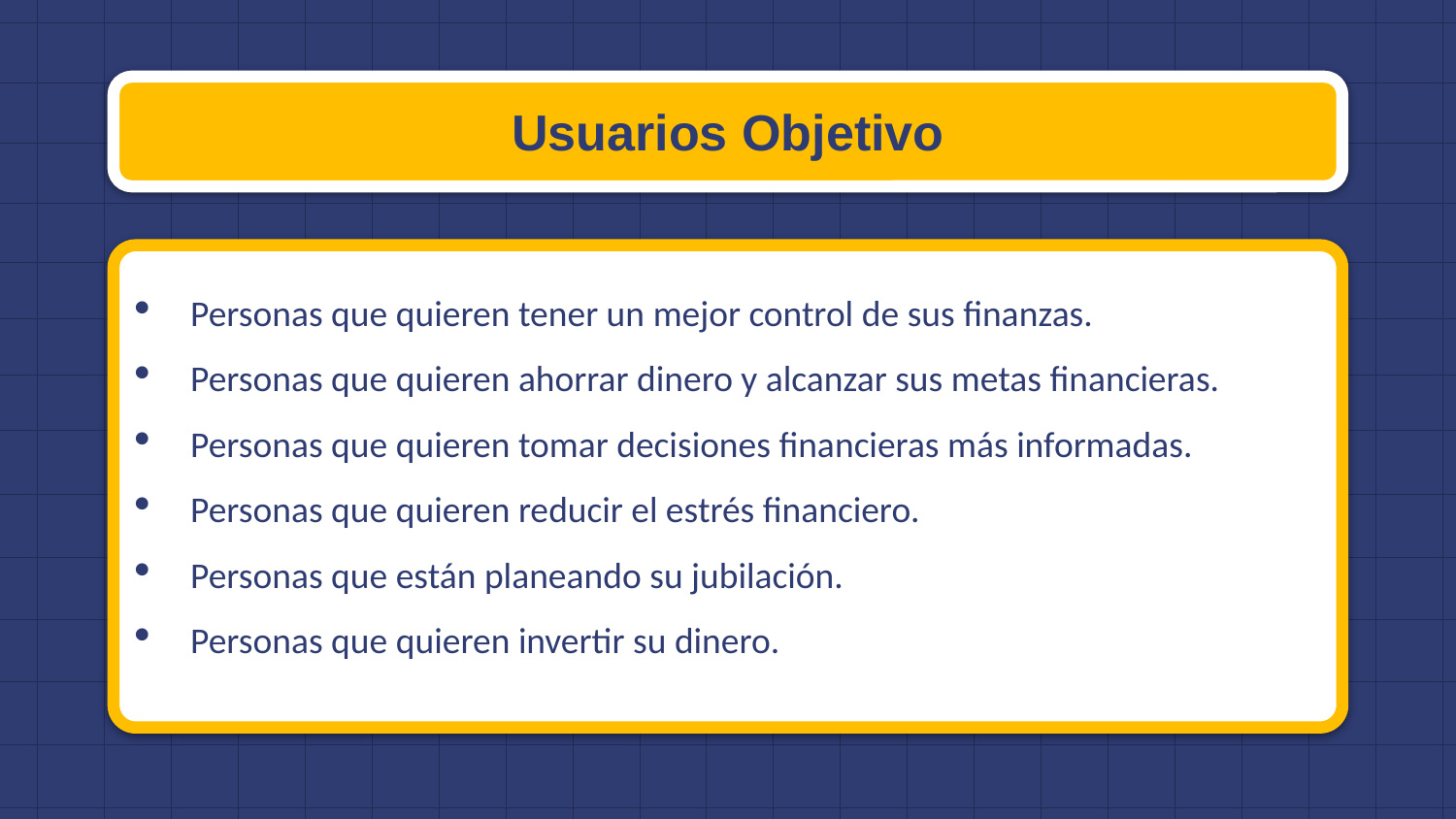

Usuarios Objetivo
Personas que quieren tener un mejor control de sus finanzas.
Personas que quieren ahorrar dinero y alcanzar sus metas financieras.
Personas que quieren tomar decisiones financieras más informadas.
Personas que quieren reducir el estrés financiero.
Personas que están planeando su jubilación.
Personas que quieren invertir su dinero.